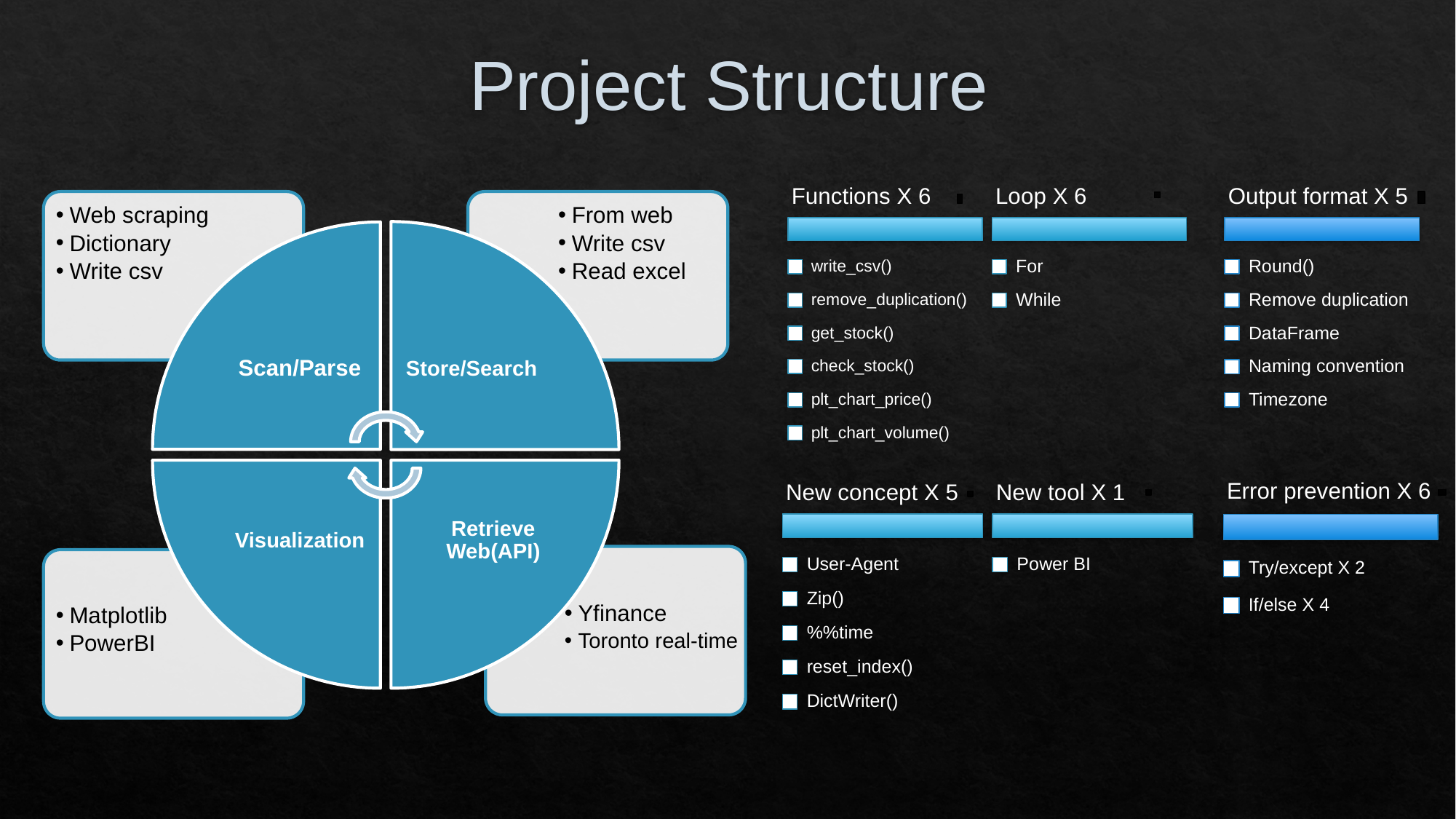

# Project Structure

Functions X 6

Loop X 6

write_csv()

For

remove_duplication()

While

get_stock()

check_stock()

plt_chart_price()

plt_chart_volume()

Output format X 5

Round()

Remove duplication

DataFrame

Naming convention

Timezone

Error prevention X 6

Try/except X 2

If/else X 4

New concept X 5

New tool X 1

User-Agent

Power BI

Zip()

%%time

reset_index()

DictWriter()

Web scraping
Dictionary
Write csv
From web
Write csv
Read excel

Store/Search
Scan/Parse

Retrieve Web(API)

Visualization

Matplotlib
PowerBI
Yfinance
Toronto real-time